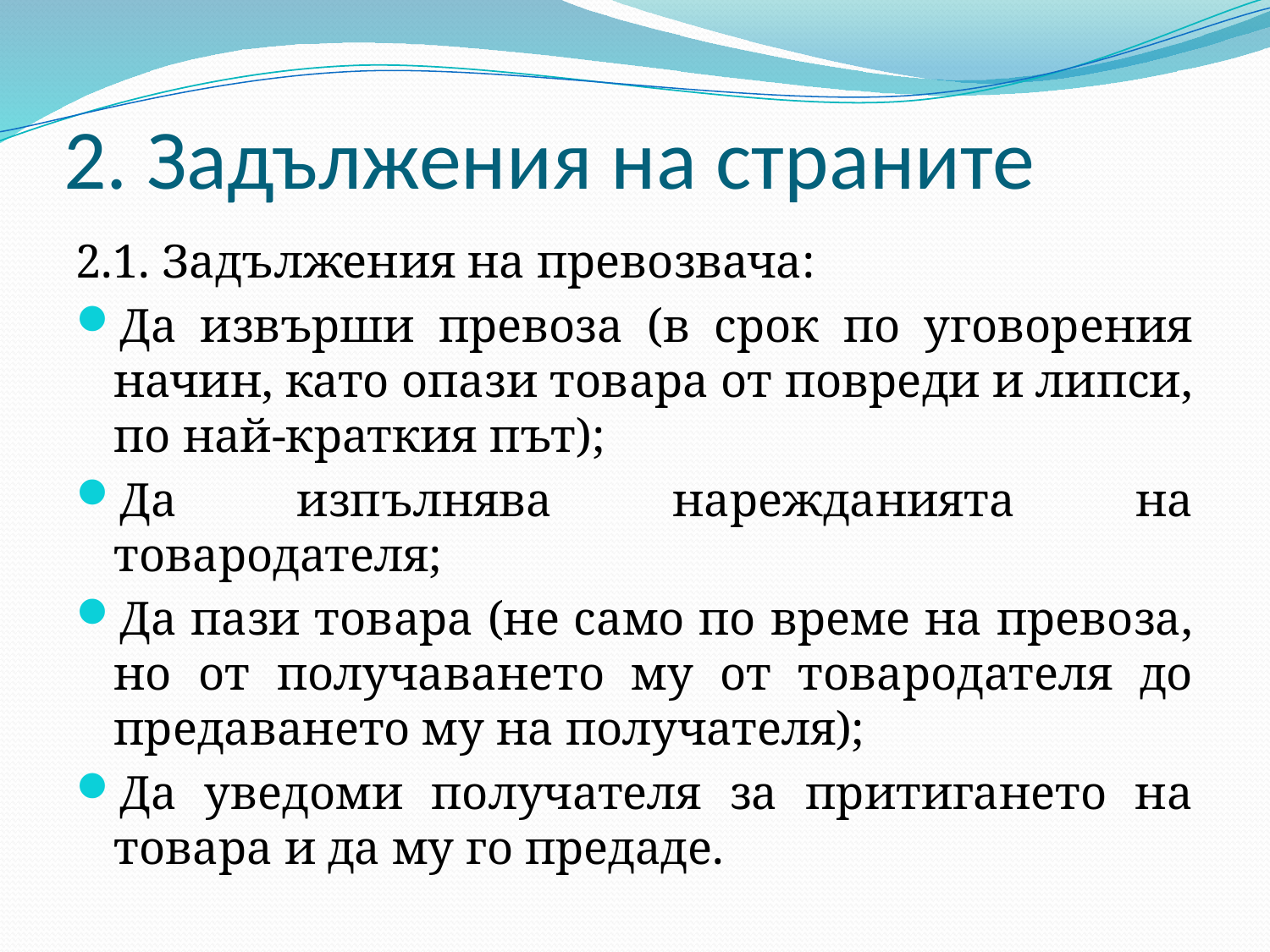

# 2. Задължения на страните
2.1. Задължения на превозвача:
Да извърши превоза (в срок по уговорения начин, като опази товара от повреди и липси, по най-краткия път);
Да изпълнява нарежданията на товародателя;
Да пази товара (не само по време на превоза, но от получаването му от товародателя до предаването му на получателя);
Да уведоми получателя за притигането на товара и да му го предаде.